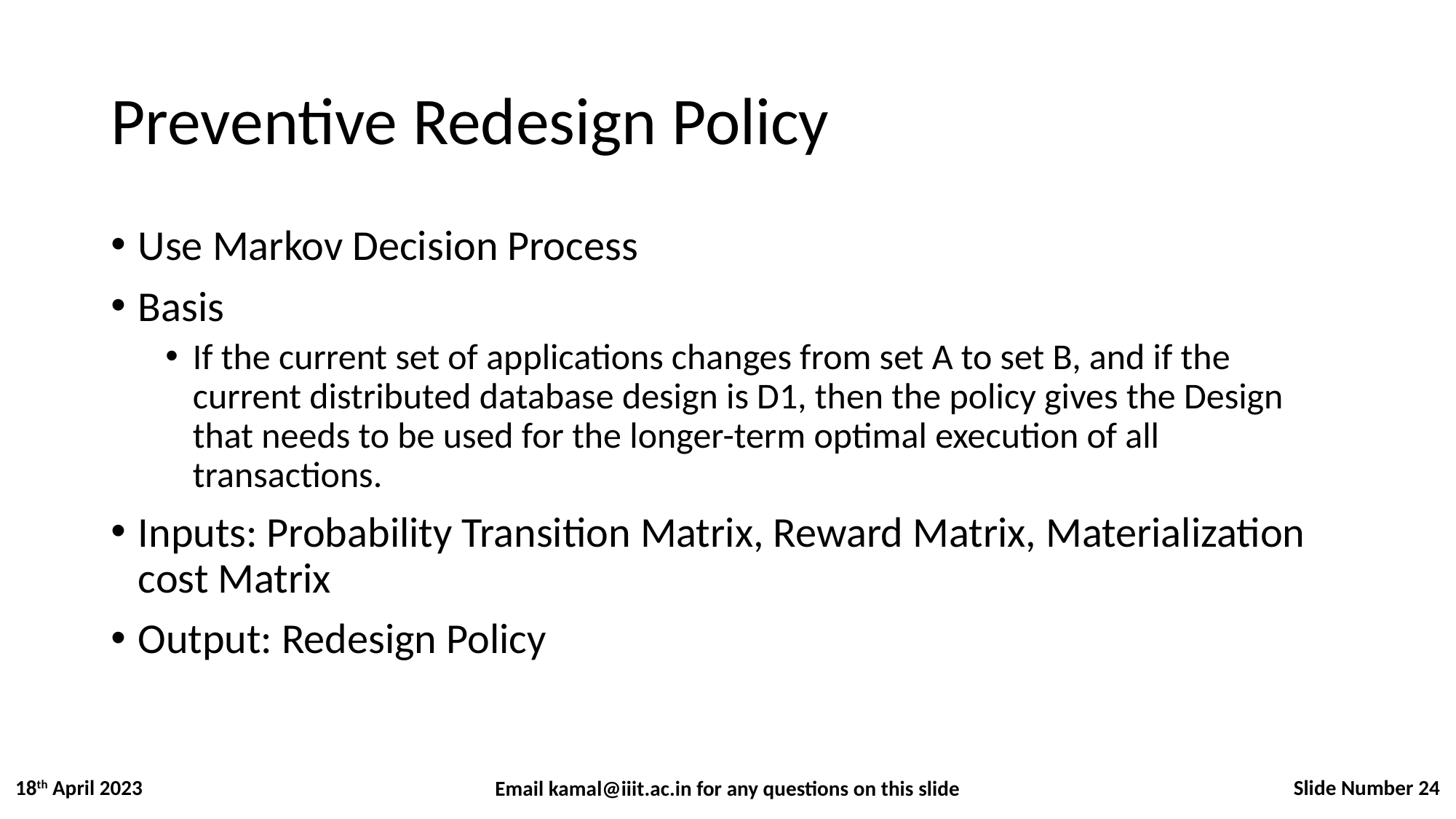

# Preventive Redesign Policy
Use Markov Decision Process
Basis
If the current set of applications changes from set A to set B, and if the current distributed database design is D1, then the policy gives the Design that needs to be used for the longer-term optimal execution of all transactions.
Inputs: Probability Transition Matrix, Reward Matrix, Materialization cost Matrix
Output: Redesign Policy
Slide Number 24
18th April 2023
Email kamal@iiit.ac.in for any questions on this slide